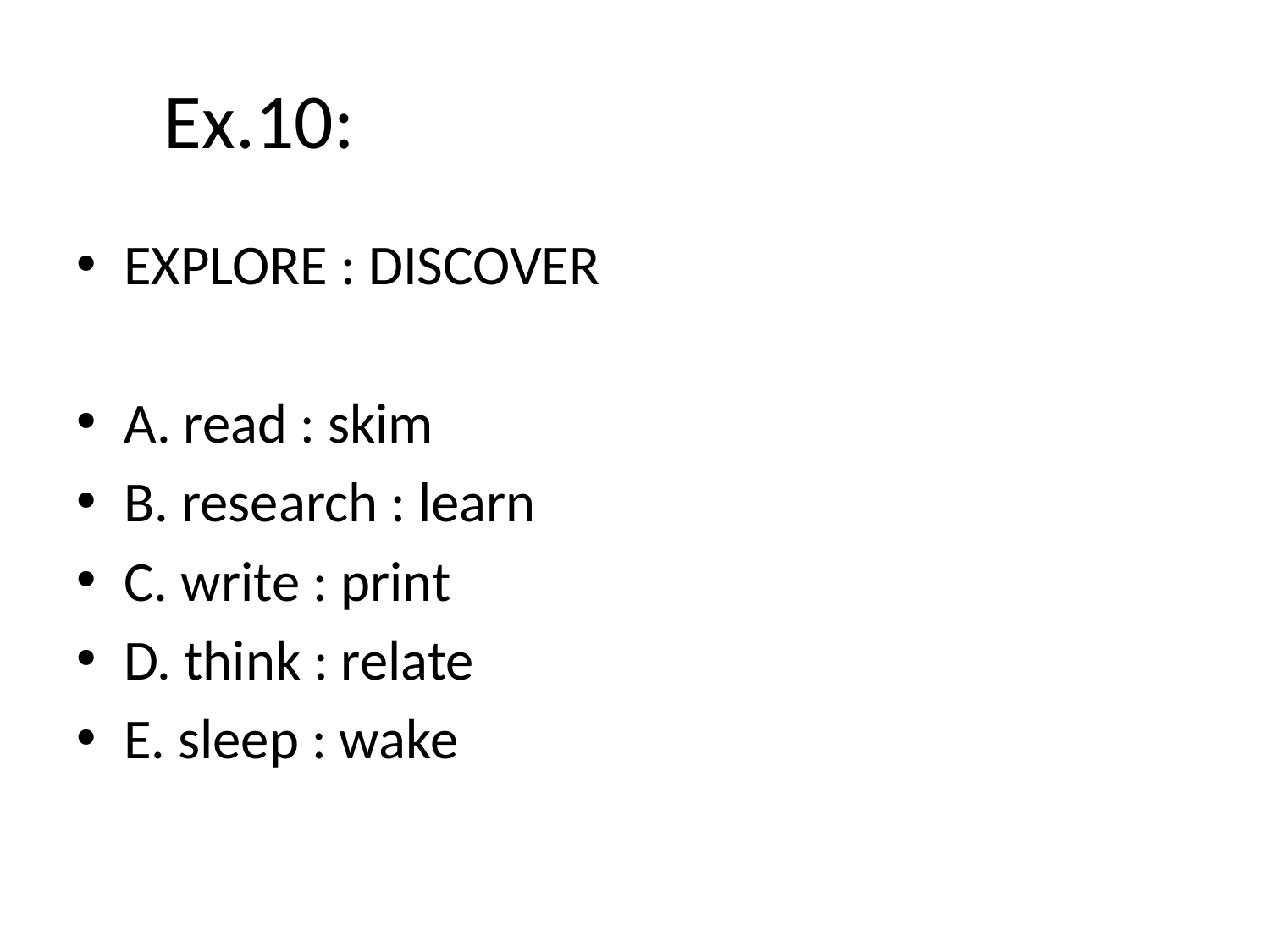

# Ex.10:
EXPLORE : DISCOVER

A. read : skim
B. research : learn
C. write : print
D. think : relate
E. sleep : wake